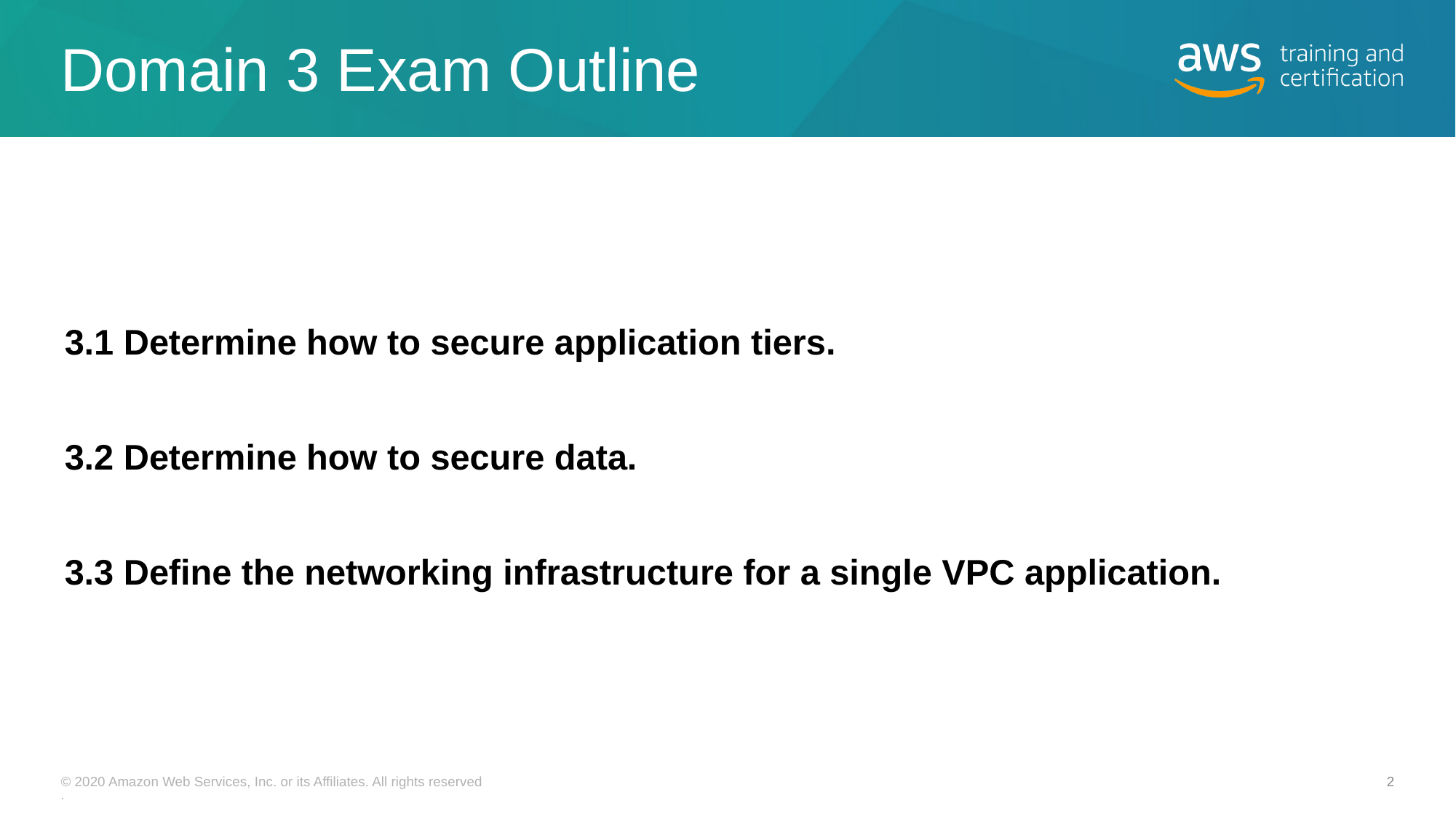

# Domain 3 Exam Outline

3.1 Determine how to secure application tiers.

3.2 Determine how to secure data.

3.3 Define the networking infrastructure for a single VPC application.

© 2020 Amazon Web Services, Inc. or its Affiliates. All rights reserved.
2